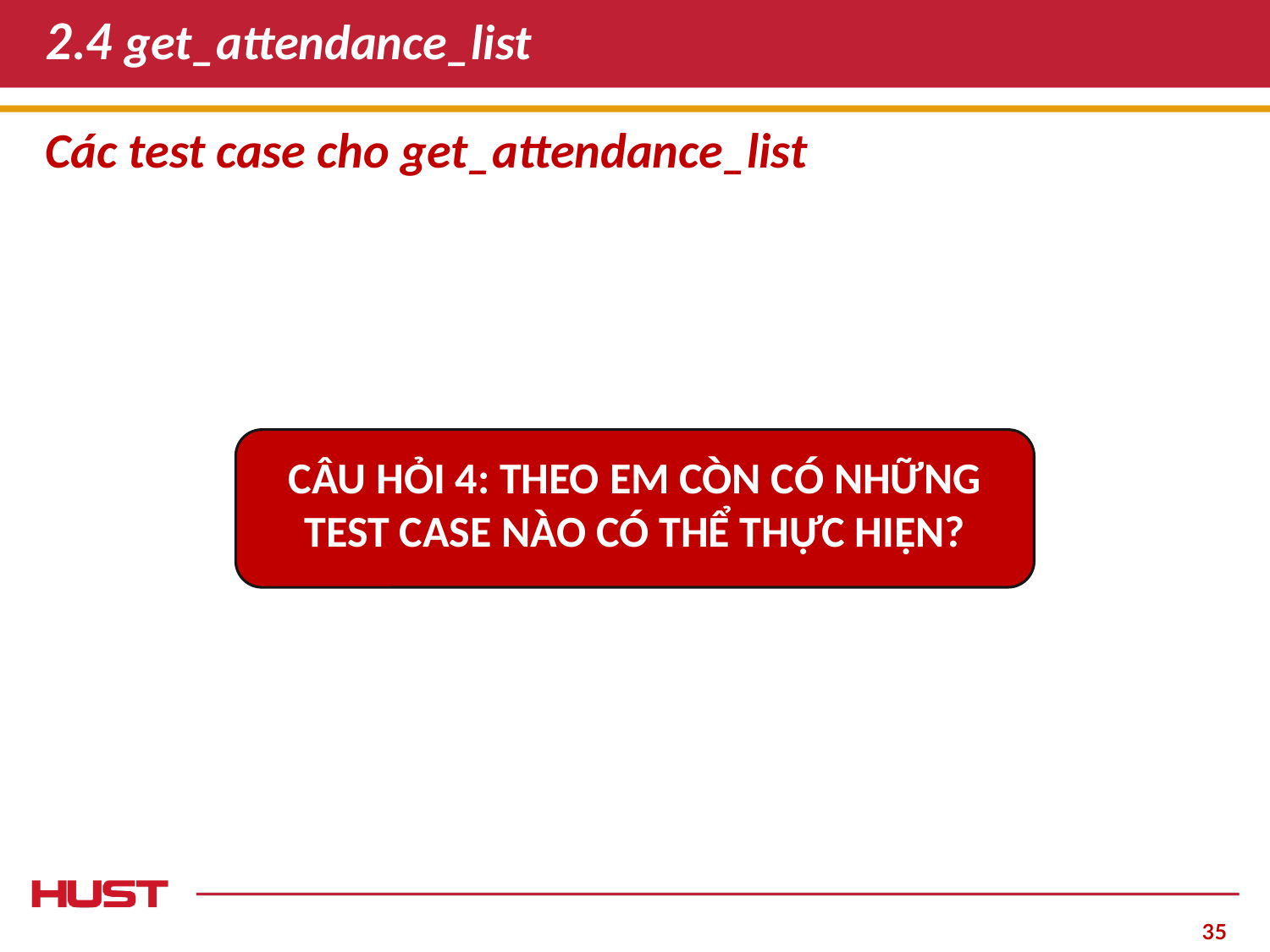

# 2.4 get_attendance_list
Các test case cho get_attendance_list

CÂU HỎI 4: THEO EM CÒN CÓ NHỮNG TEST CASE NÀO CÓ THỂ THỰC HIỆN?
35